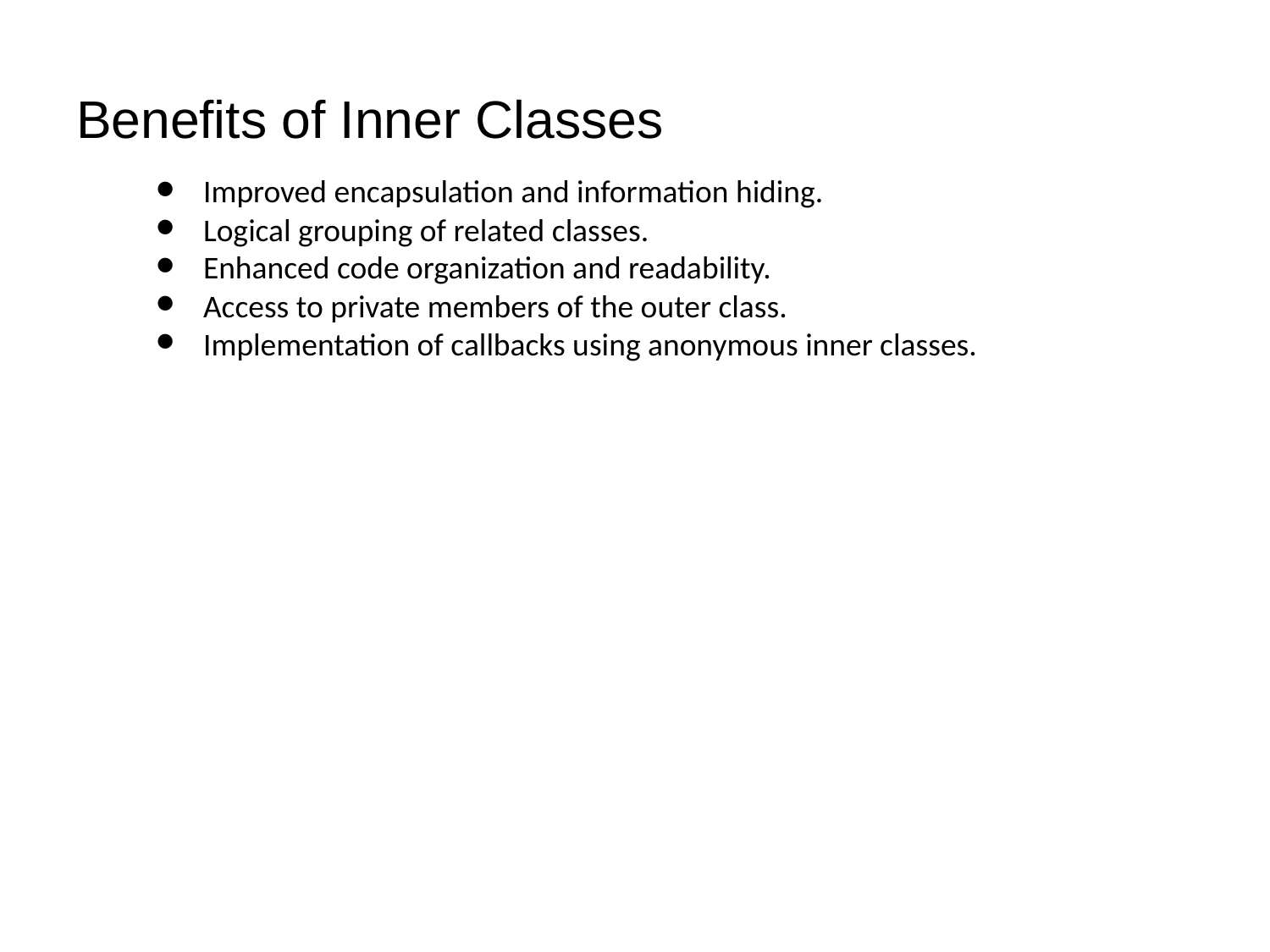

# Benefits of Inner Classes

Improved encapsulation and information hiding.
Logical grouping of related classes.
Enhanced code organization and readability.
Access to private members of the outer class.
Implementation of callbacks using anonymous inner classes.